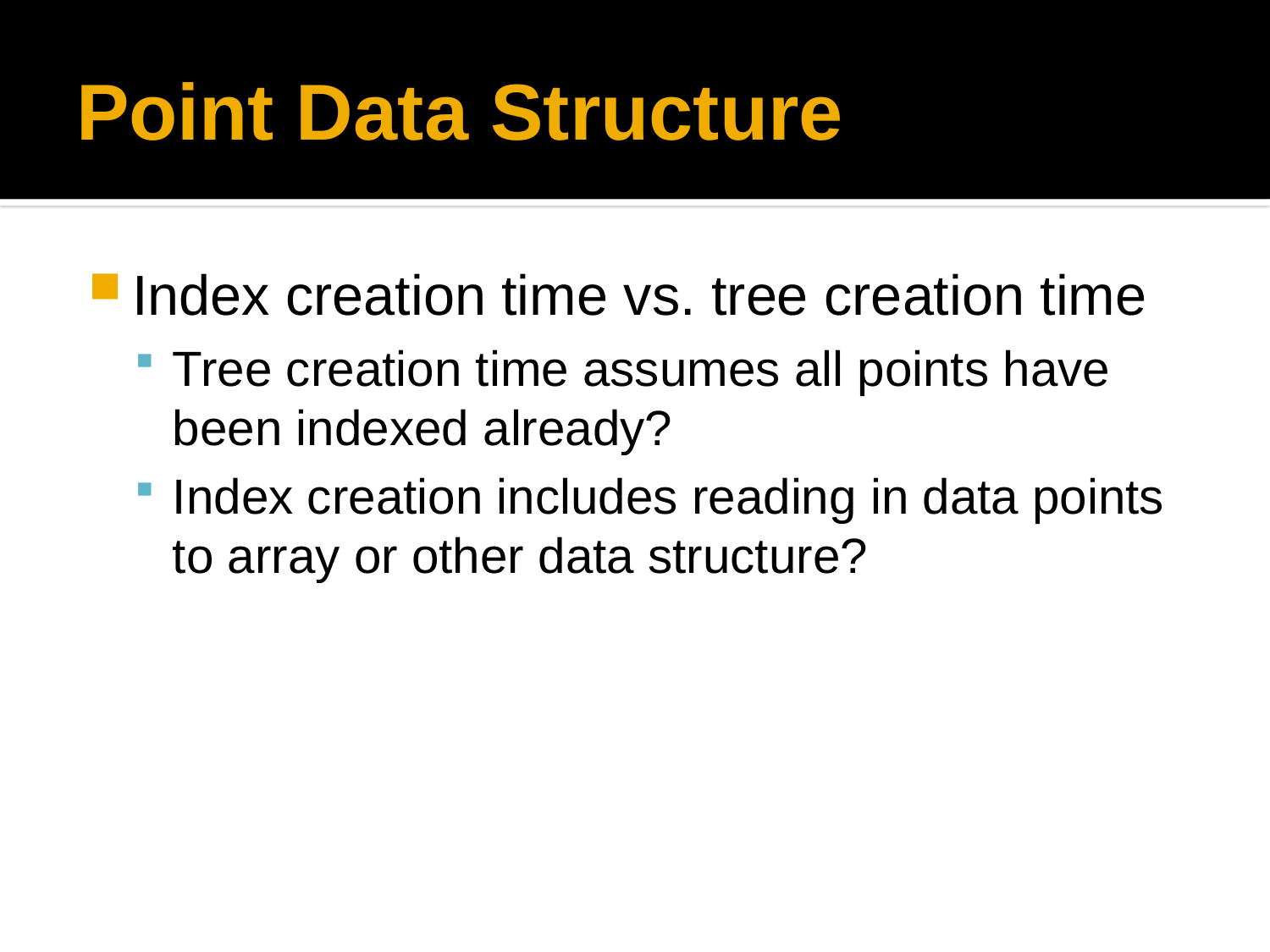

# Point Data Structure
Index creation time vs. tree creation time
Tree creation time assumes all points have been indexed already?
Index creation includes reading in data points to array or other data structure?